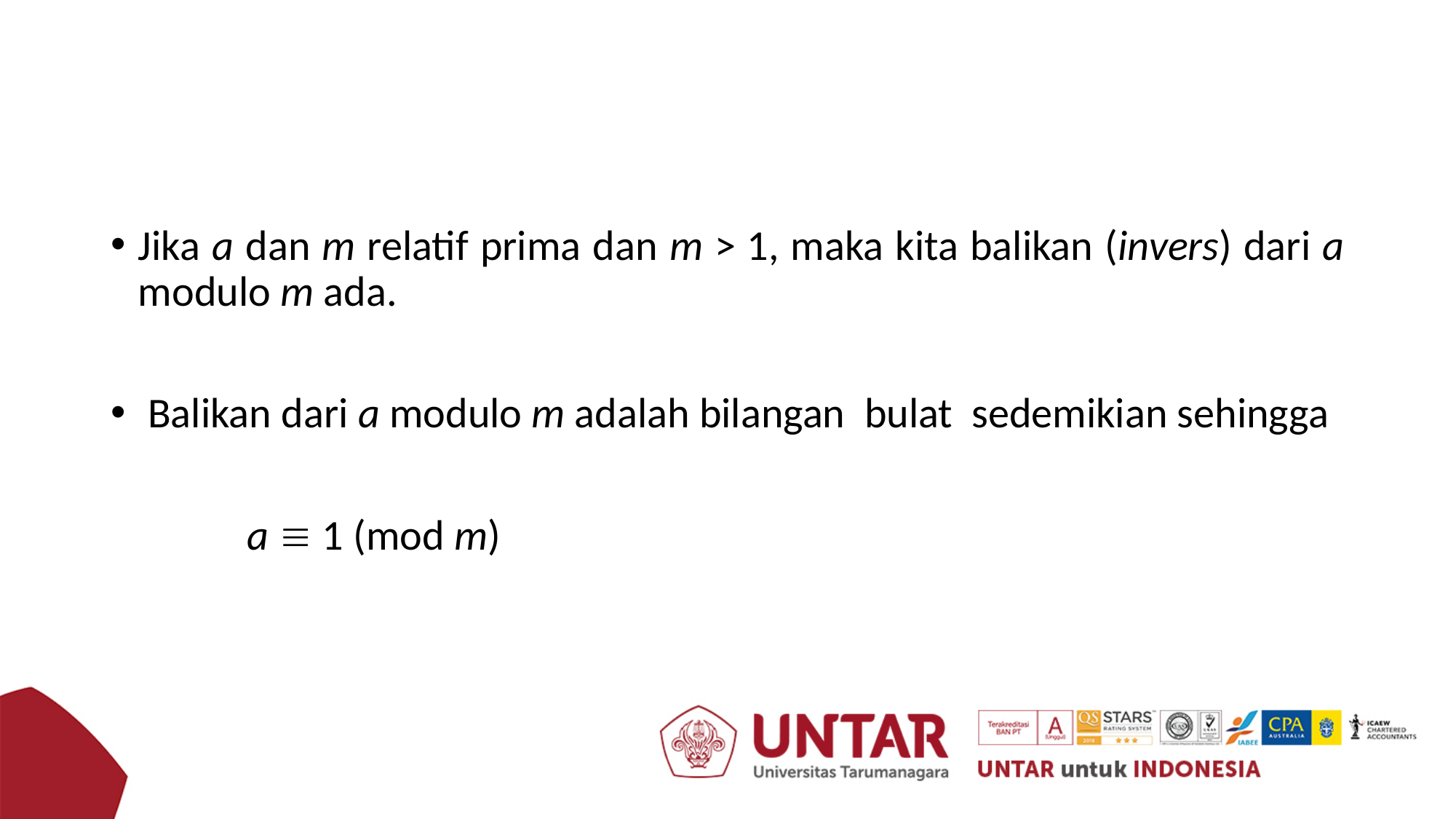

Jika a dan m relatif prima dan m > 1, maka kita balikan (invers) dari a modulo m ada.

 Balikan dari a modulo m adalah bilangan  bulat  sedemikian sehingga

		a ≡ 1 (mod m)